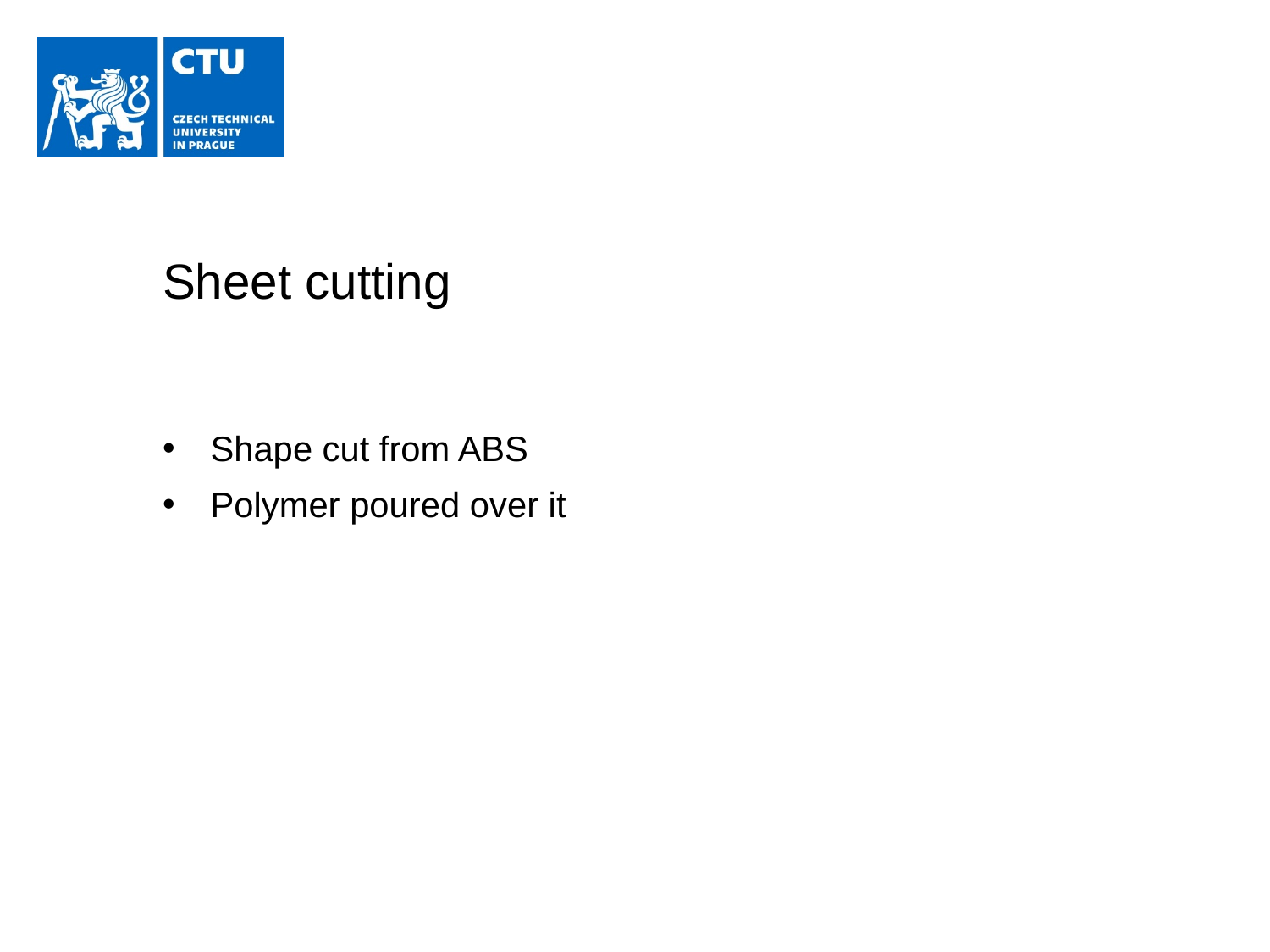

# Sheet cutting
Shape cut from ABS
Polymer poured over it